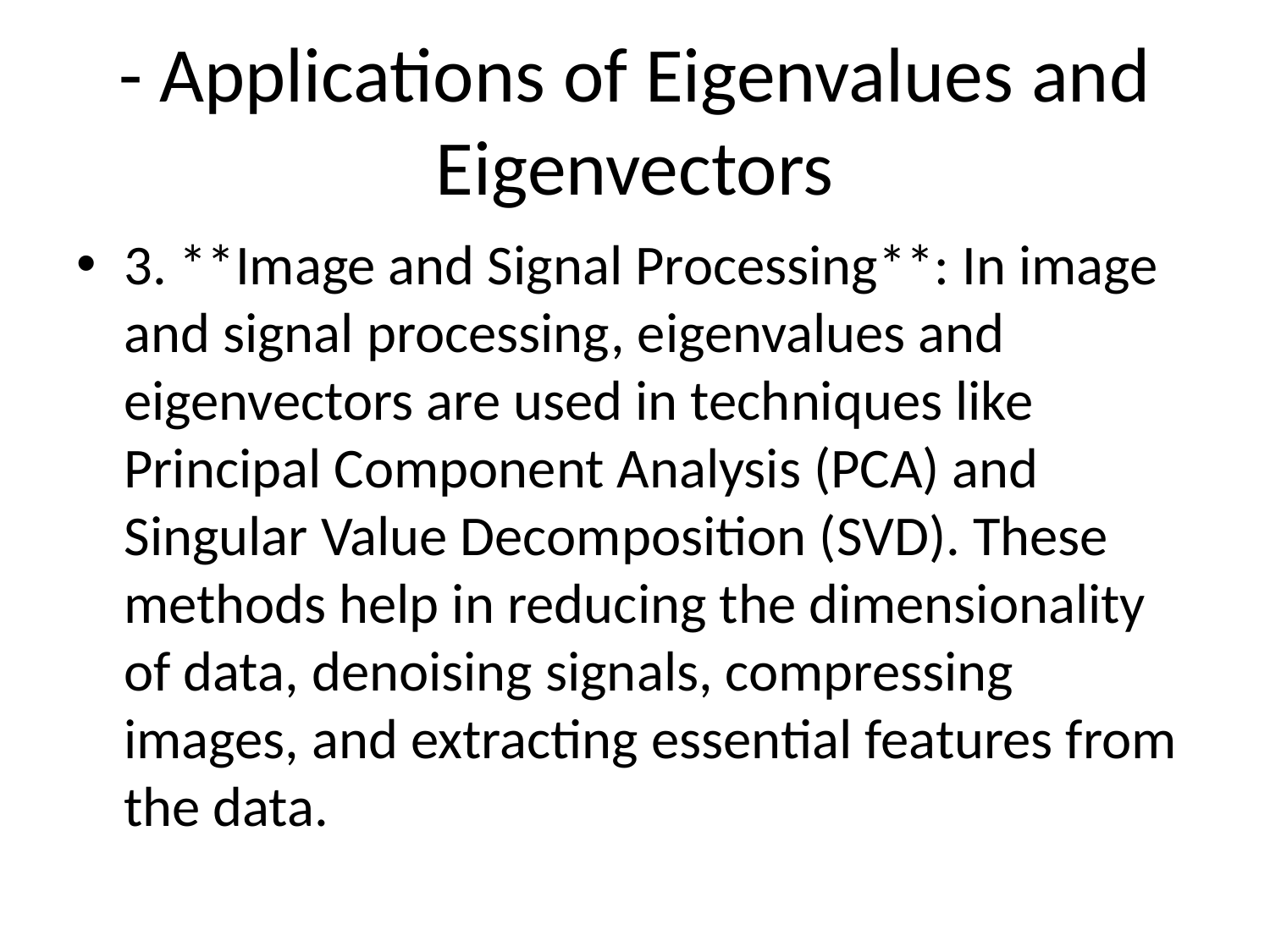

# - Applications of Eigenvalues and Eigenvectors
3. **Image and Signal Processing**: In image and signal processing, eigenvalues and eigenvectors are used in techniques like Principal Component Analysis (PCA) and Singular Value Decomposition (SVD). These methods help in reducing the dimensionality of data, denoising signals, compressing images, and extracting essential features from the data.